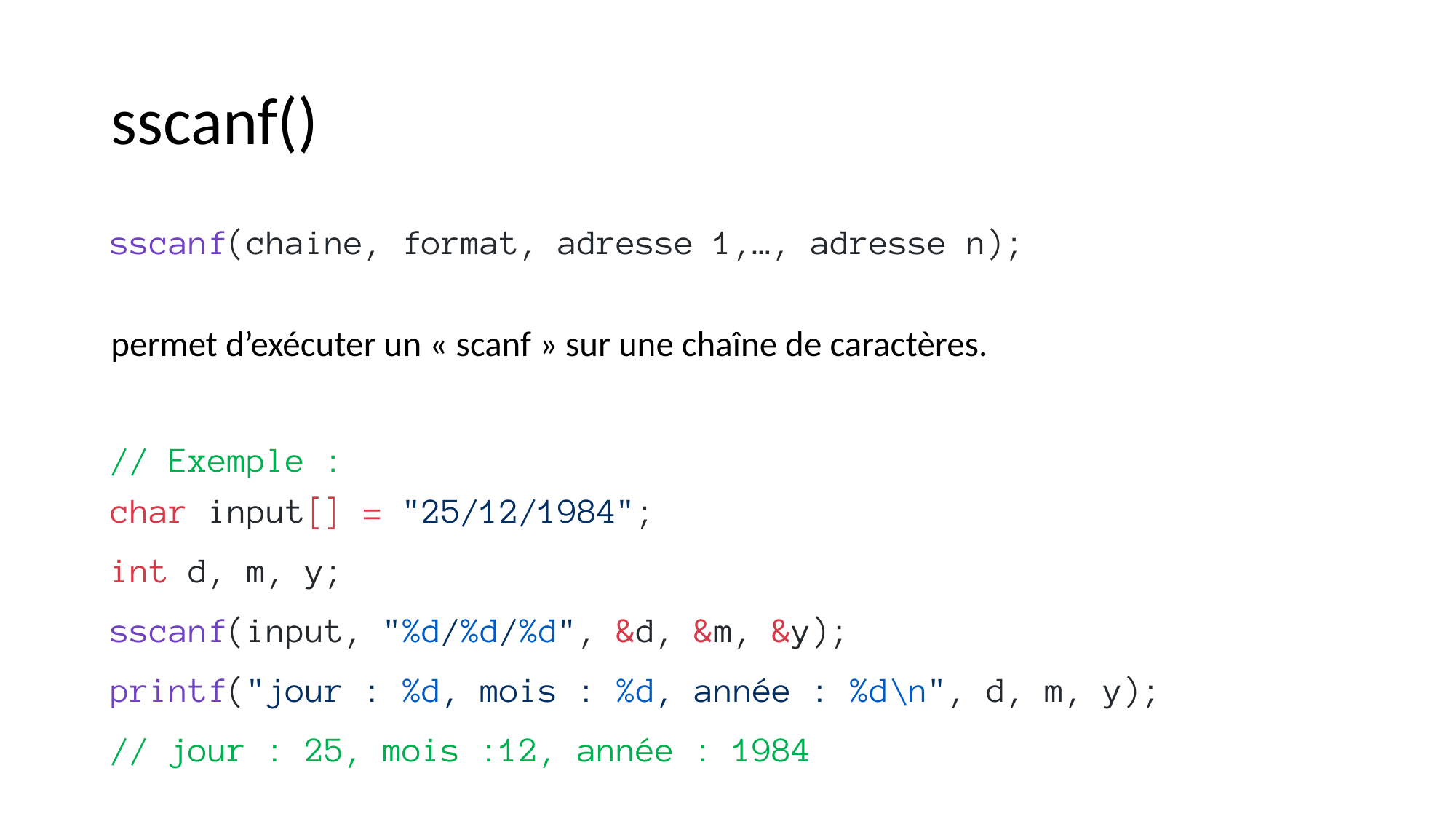

# sscanf()
sscanf(chaine, format, adresse 1,…, adresse n);

permet d’exécuter un « scanf » sur une chaîne de caractères.

// Exemple :
char input[] = "25/12/1984";
int d, m, y;
sscanf(input, "%d/%d/%d", &d, &m, &y);
printf("jour : %d, mois : %d, année : %d\n", d, m, y);
// jour : 25, mois :12, année : 1984